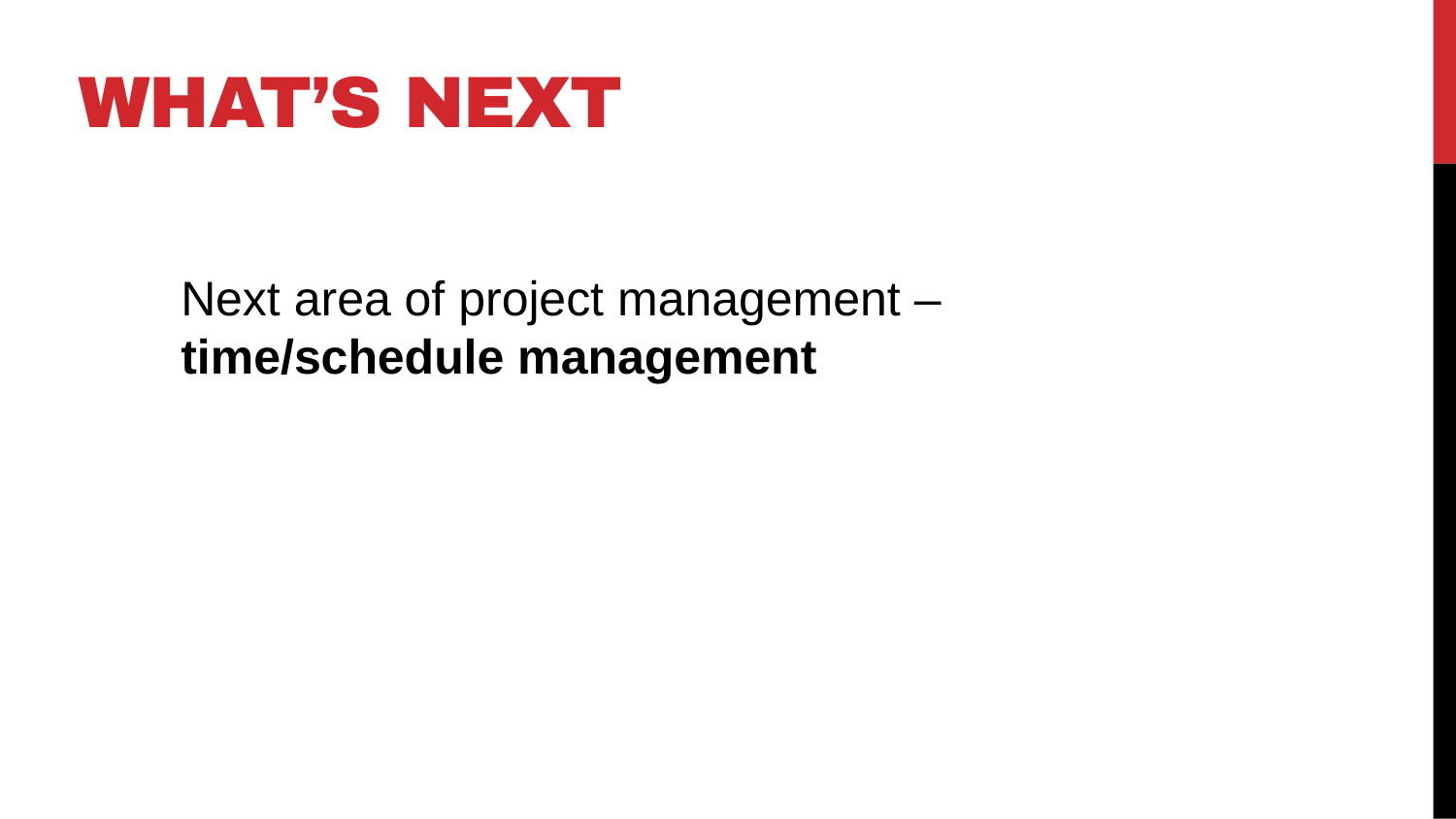

# What’s next
Next area of project management – time/schedule management